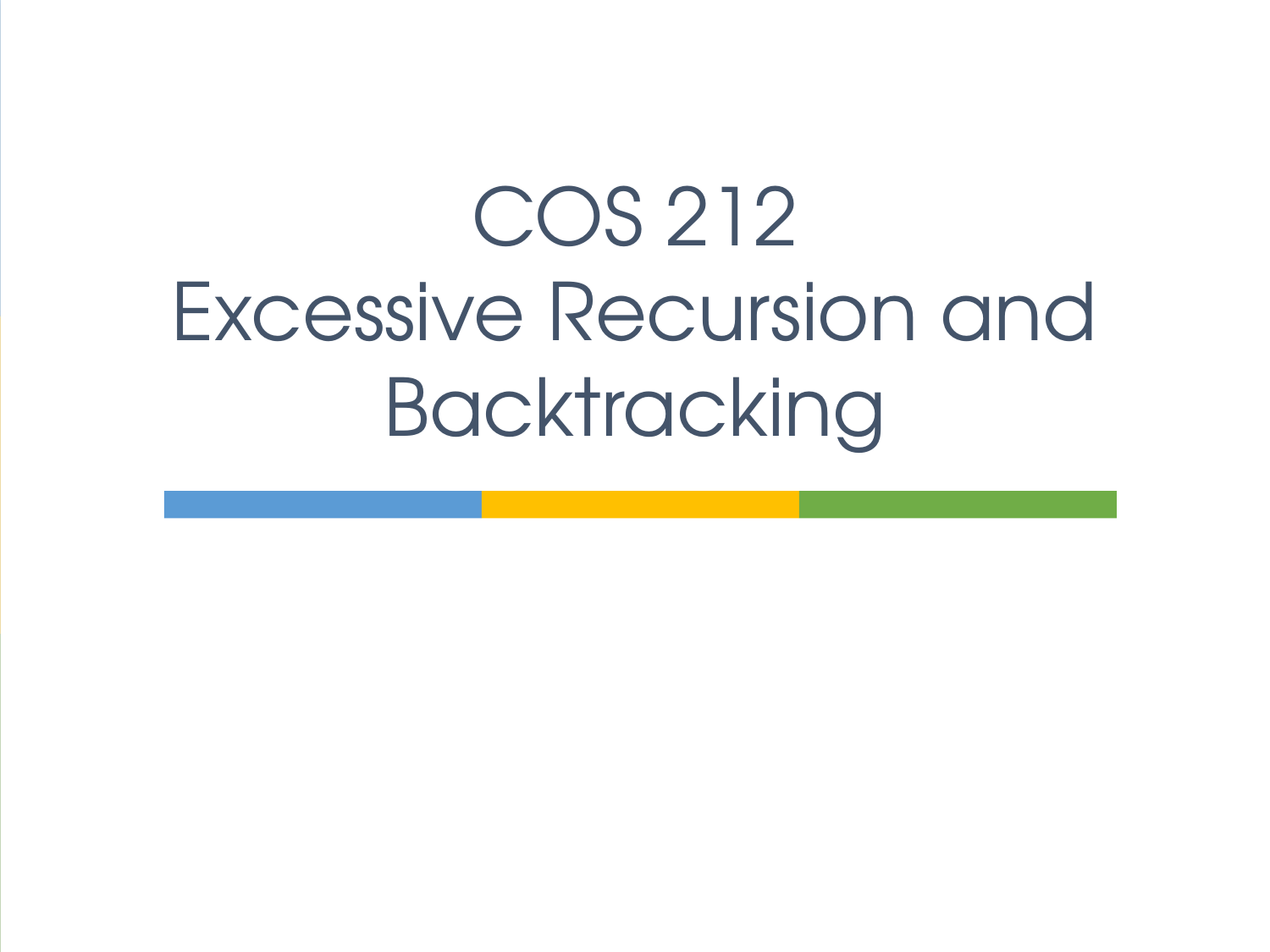

# COS 212 Excessive Recursion and Backtracking